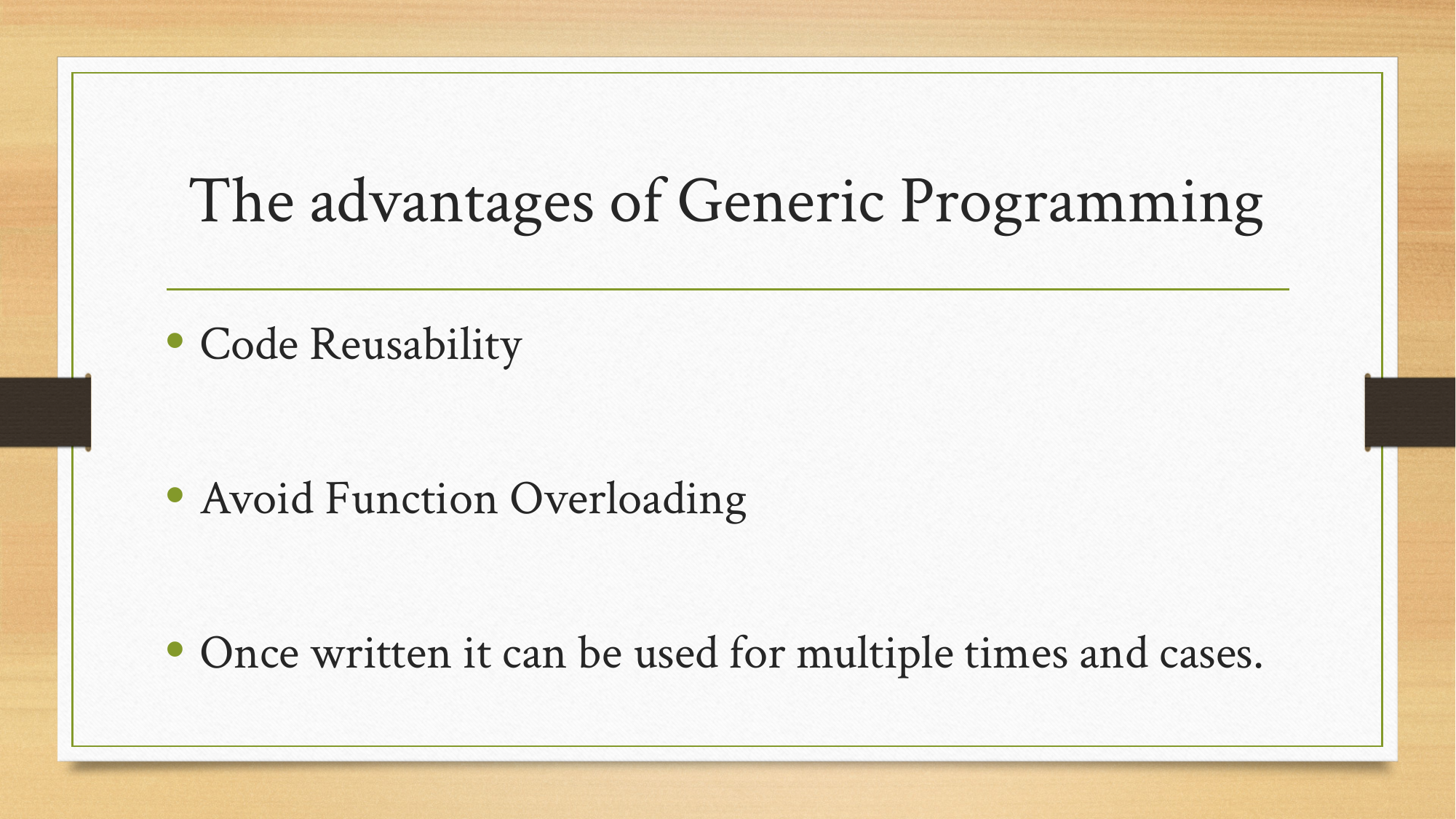

# The advantages of Generic Programming
Code Reusability

Avoid Function Overloading

Once written it can be used for multiple times and cases.